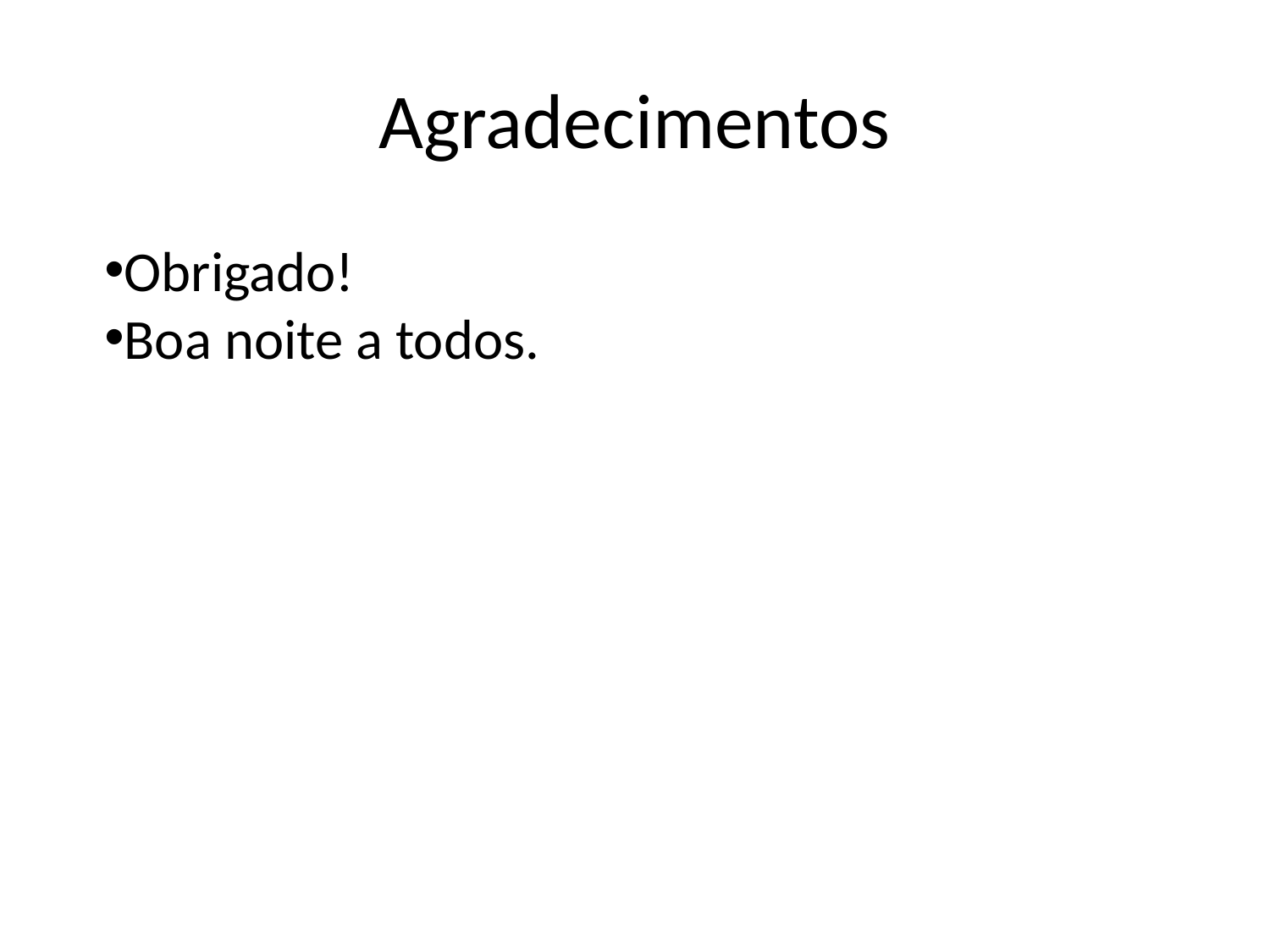

# Agradecimentos
Obrigado!
Boa noite a todos.